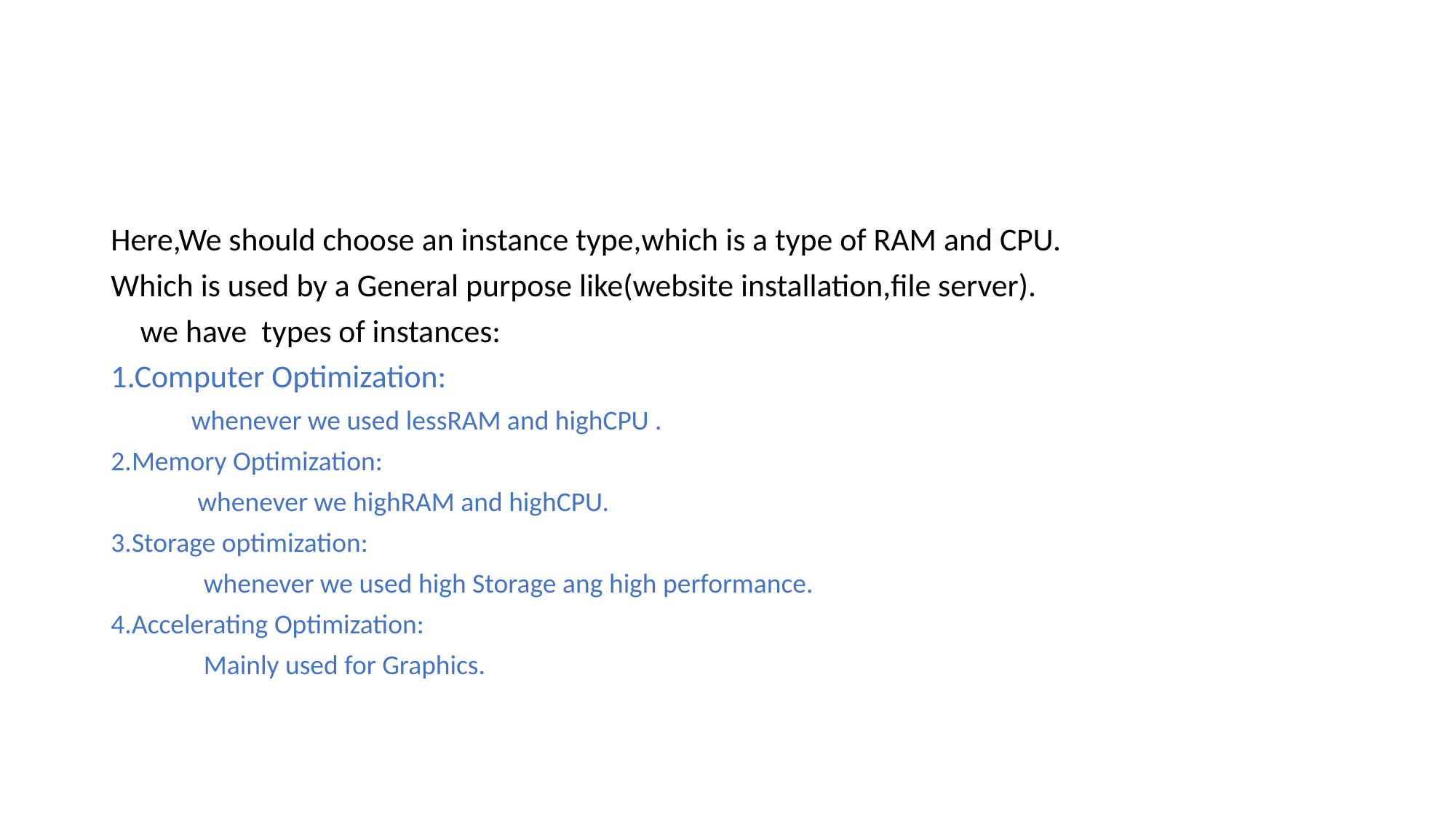

#
Here,We should choose an instance type,which is a type of RAM and CPU.
Which is used by a General purpose like(website installation,file server).
    we have  types of instances:
1.Computer Optimization:
             whenever we used lessRAM and highCPU .
2.Memory Optimization:
              whenever we highRAM and highCPU.
3.Storage optimization:
               whenever we used high Storage ang high performance.
4.Accelerating Optimization:
               Mainly used for Graphics.